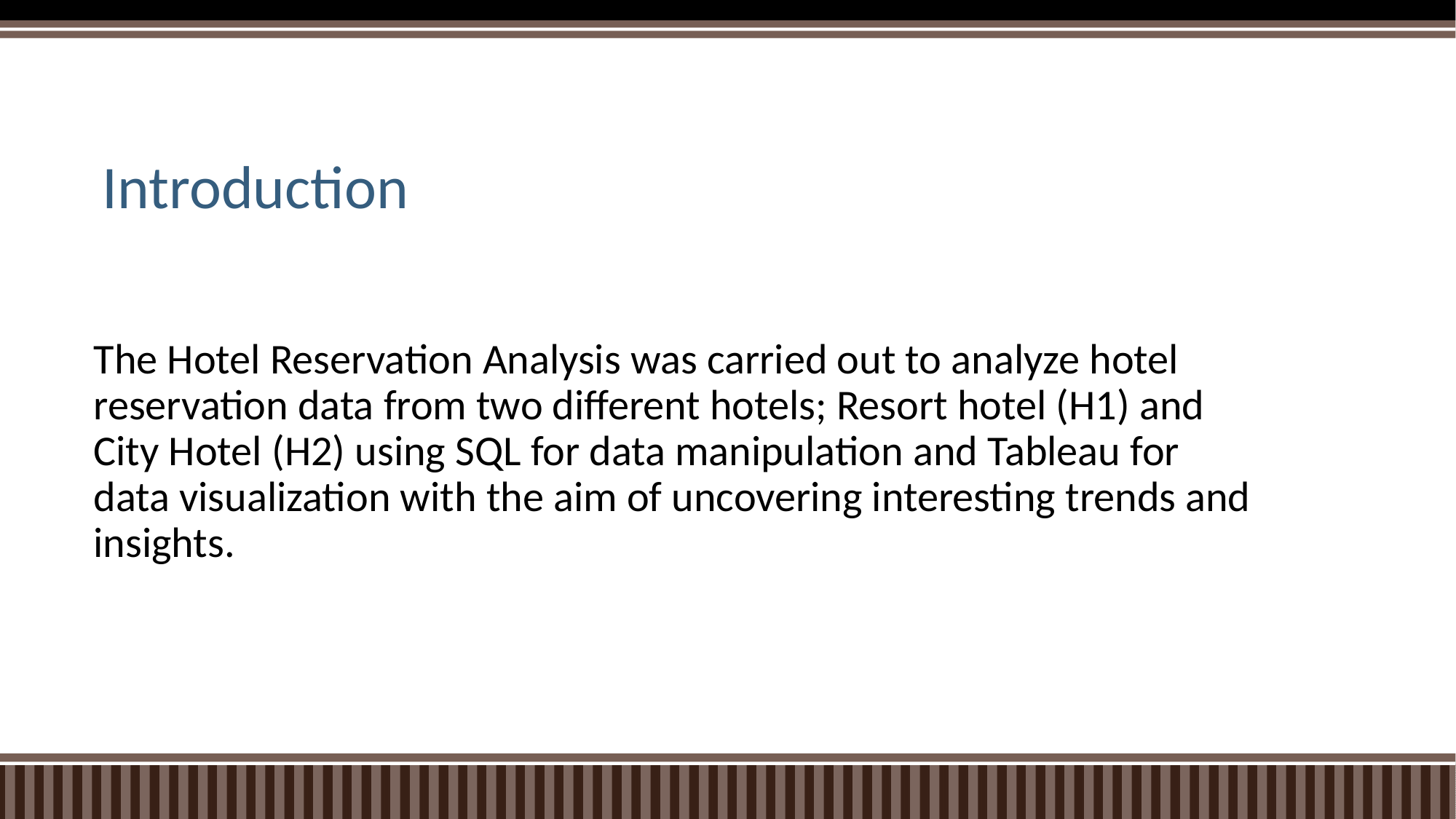

# Introduction
The Hotel Reservation Analysis was carried out to analyze hotel reservation data from two different hotels; Resort hotel (H1) and City Hotel (H2) using SQL for data manipulation and Tableau for data visualization with the aim of uncovering interesting trends and insights.